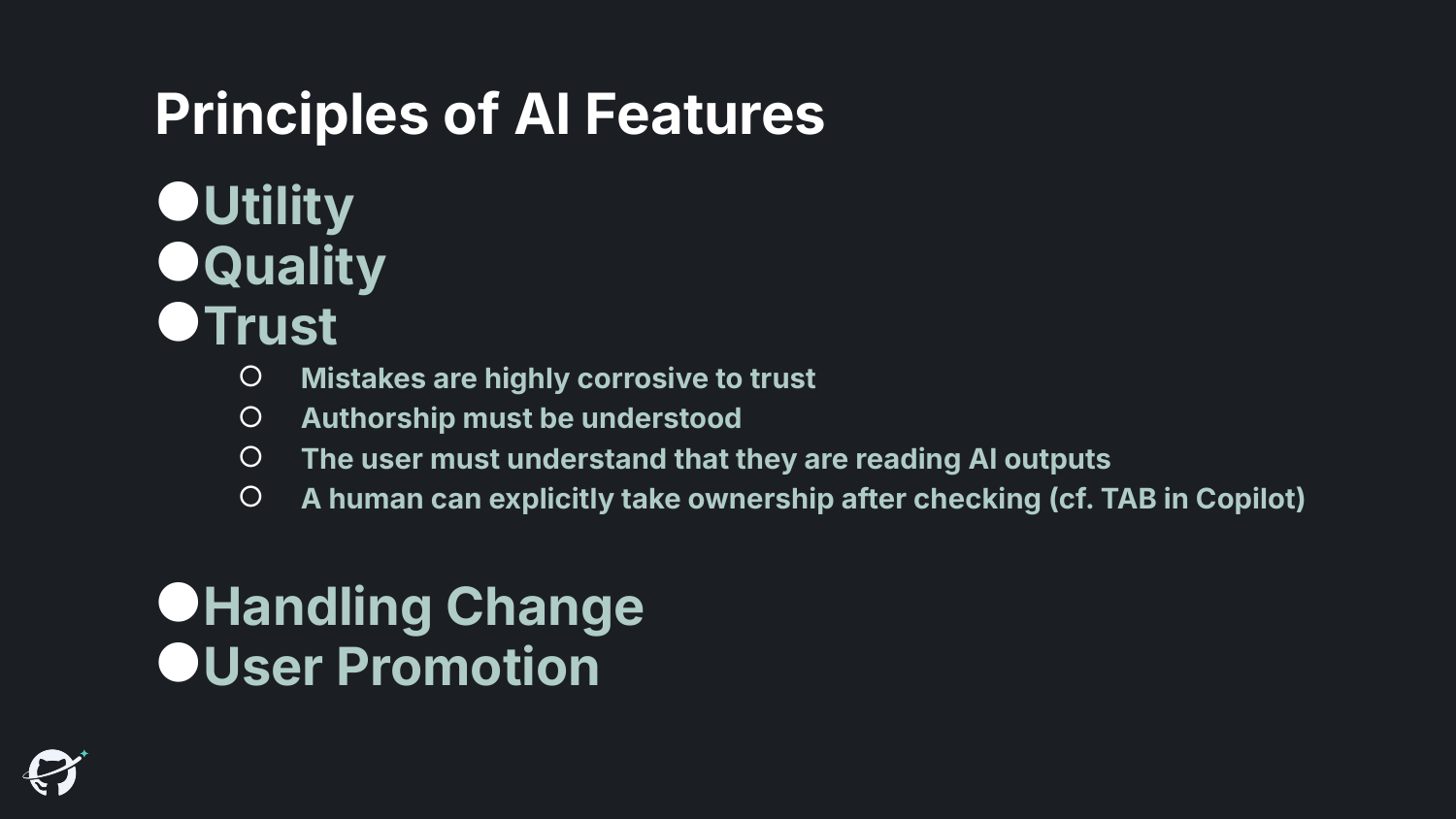

# Principles of AI Features
Utility
Quality
Trust
Mistakes are highly corrosive to trust
Authorship must be understood
The user must understand that they are reading AI outputs
A human can explicitly take ownership after checking (cf. TAB in Copilot)

Handling Change
User Promotion